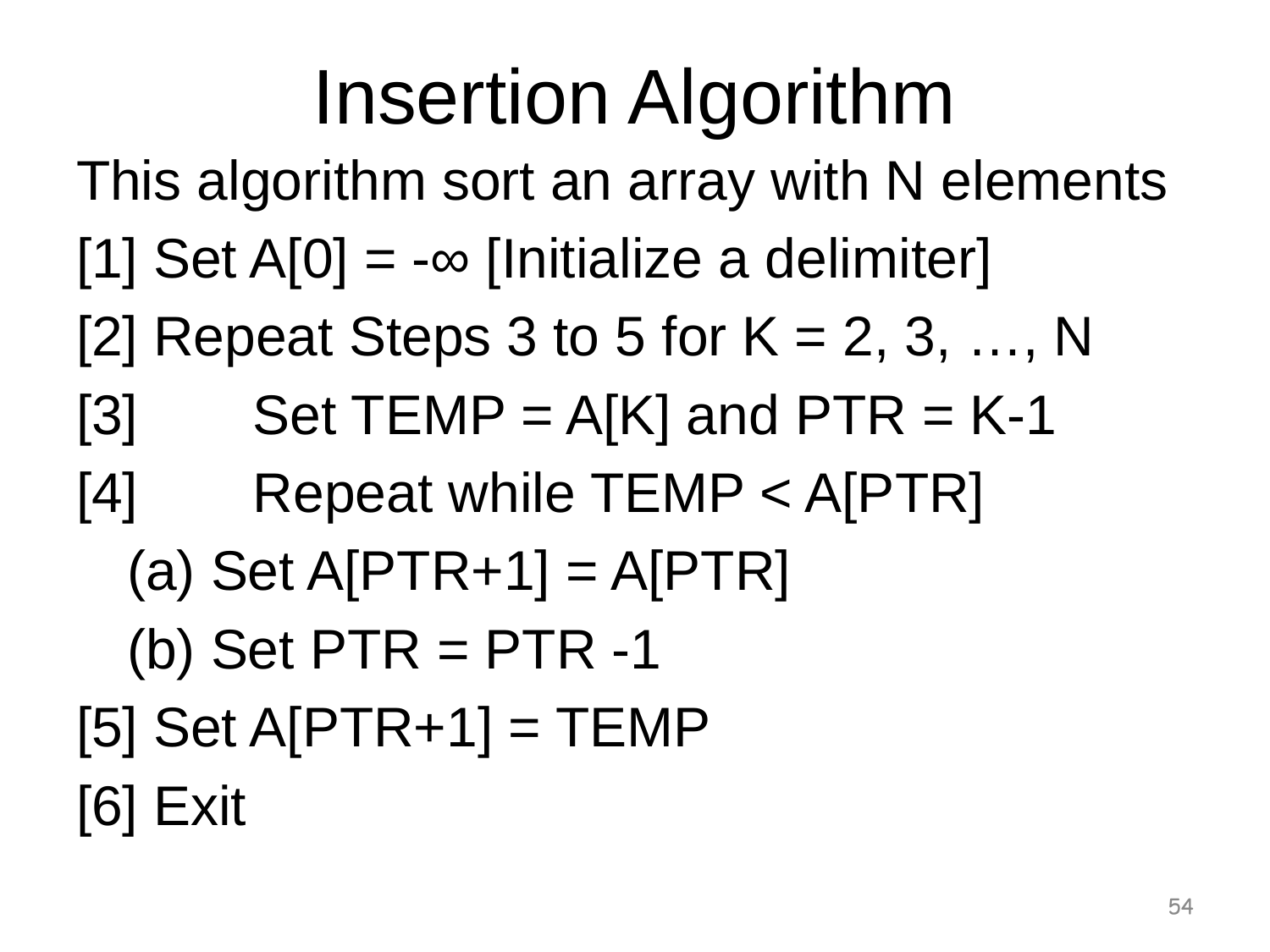

# Insertion Algorithm
This algorithm sort an array with N elements
[1] Set A[0] = -∞ [Initialize a delimiter]
[2] Repeat Steps 3 to 5 for K = 2, 3, …, N
[3] 	Set TEMP = A[K] and PTR = K-1
[4] 	Repeat while TEMP < A[PTR]
		(a) Set A[PTR+1] = A[PTR]
		(b) Set PTR = PTR -1
[5] Set A[PTR+1] = TEMP
[6] Exit

54